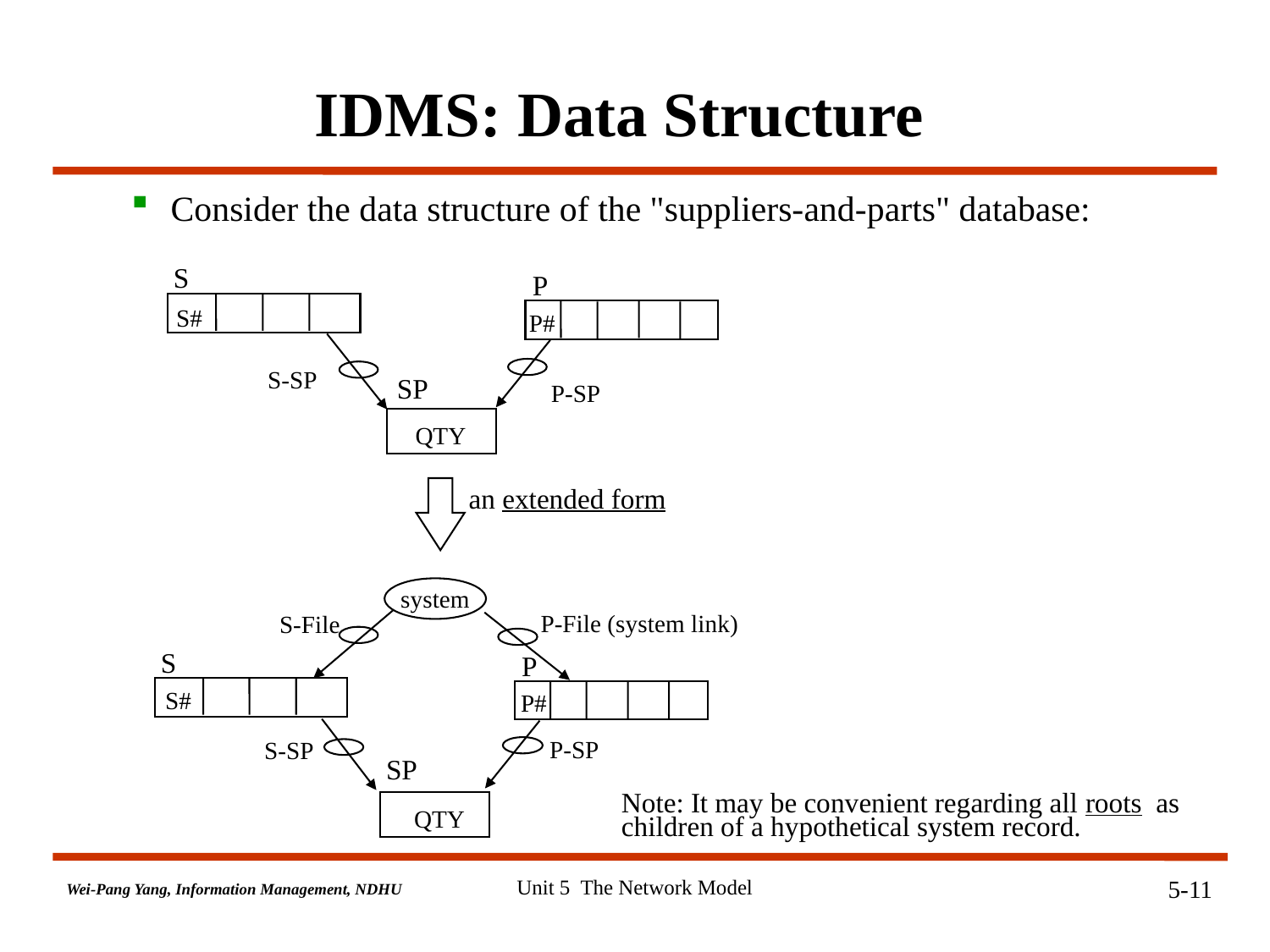

# IDMS: Data Structure
Consider the data structure of the "suppliers-and-parts" database:

S

P

S#
P#

S-SP

SP
P-SP

QTY
an extended form

system
P-File (system link)
S-File

S

P

S#
P#

P-SP
S-SP
SP

QTY

Note: It may be convenient regarding all roots  as children of a hypothetical system record.